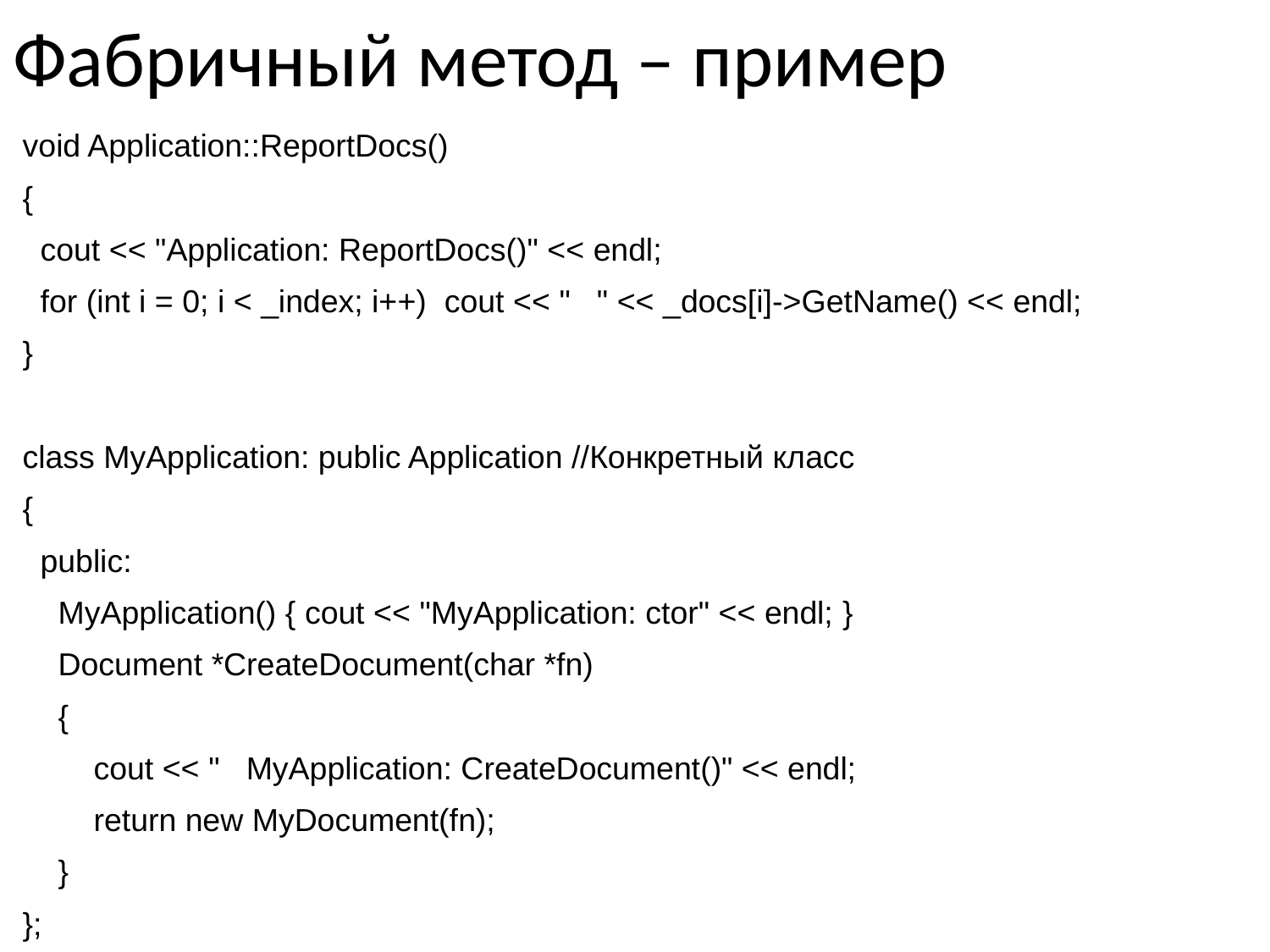

# Фабричный метод – пример
void Application::ReportDocs()
{
  cout << "Application: ReportDocs()" << endl;
  for (int i = 0; i < _index; i++)  cout << "   " << _docs[i]->GetName() << endl;
}

class MyApplication: public Application //Конкретный класс
{
  public:
    MyApplication() { cout << "MyApplication: ctor" << endl; }
    Document *CreateDocument(char *fn)
    {
        cout << "   MyApplication: CreateDocument()" << endl;
        return new MyDocument(fn);
    }
};